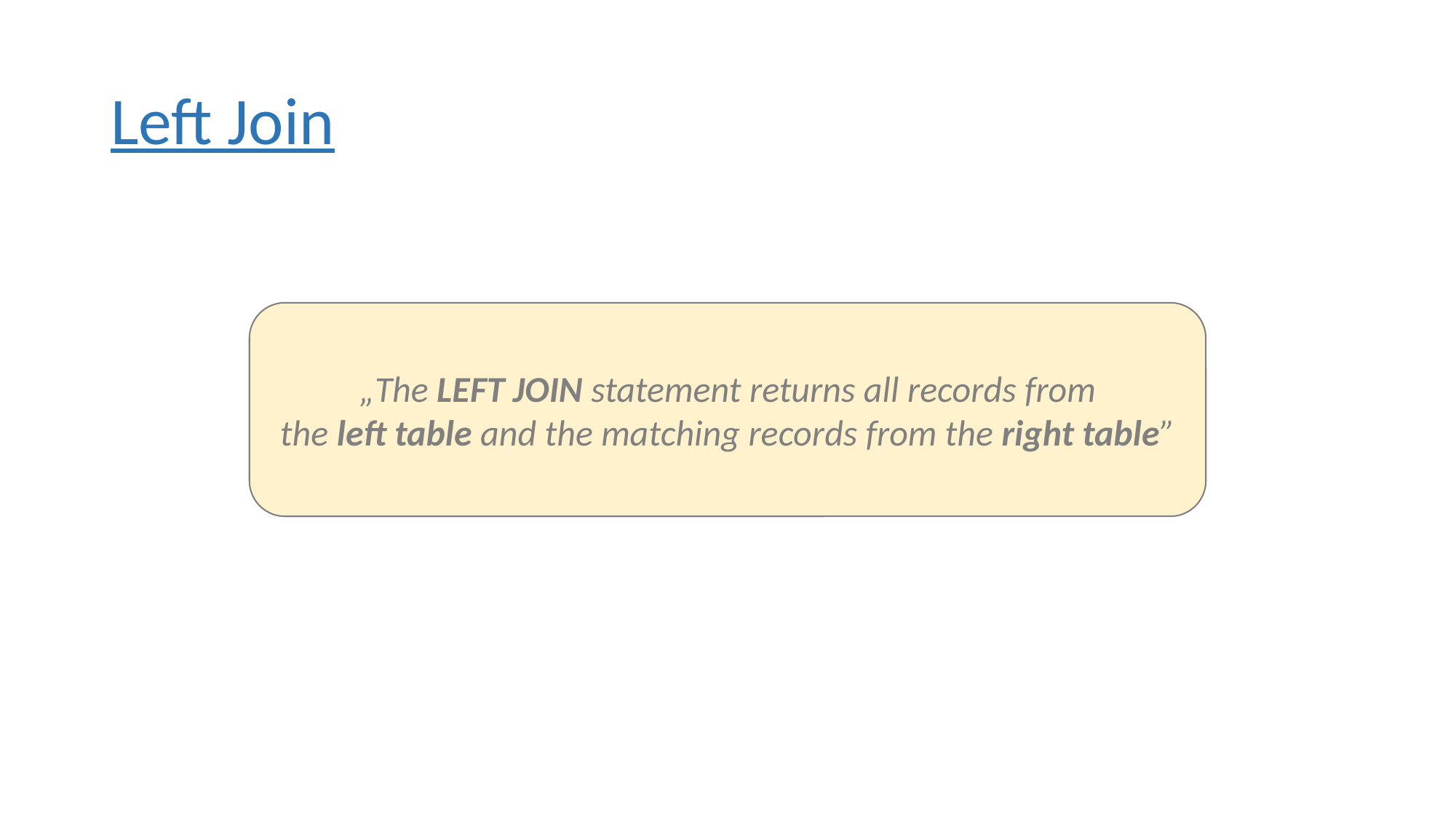

# Left Join
„The LEFT JOIN statement returns all records from the left table and the matching records from the right table”